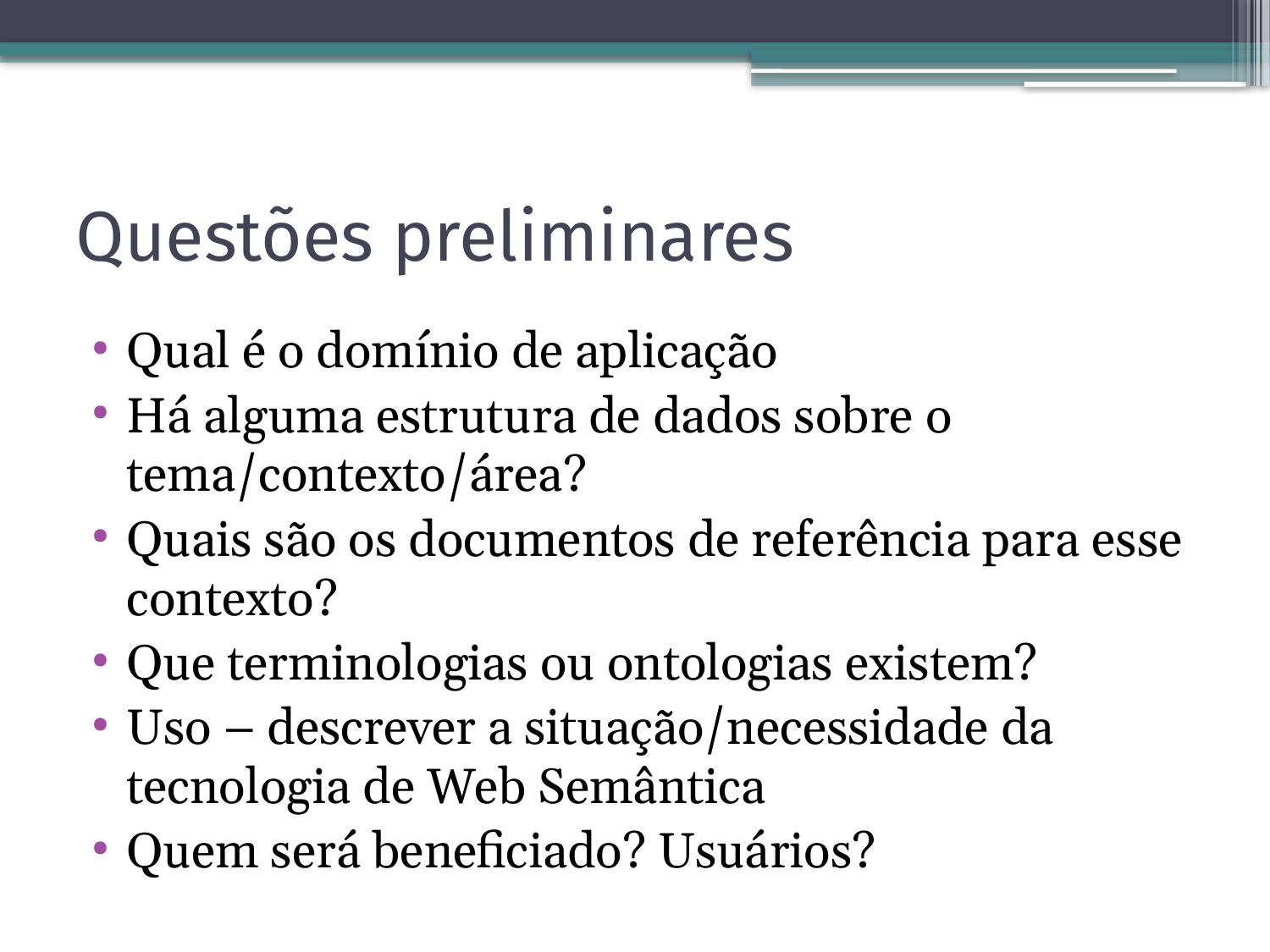

# Questões preliminares
Qual é o domínio de aplicação
Há alguma estrutura de dados sobre o tema/contexto/área?
Quais são os documentos de referência para esse contexto?
Que terminologias ou ontologias existem?
Uso – descrever a situação/necessidade da tecnologia de Web Semântica
Quem será beneficiado? Usuários?